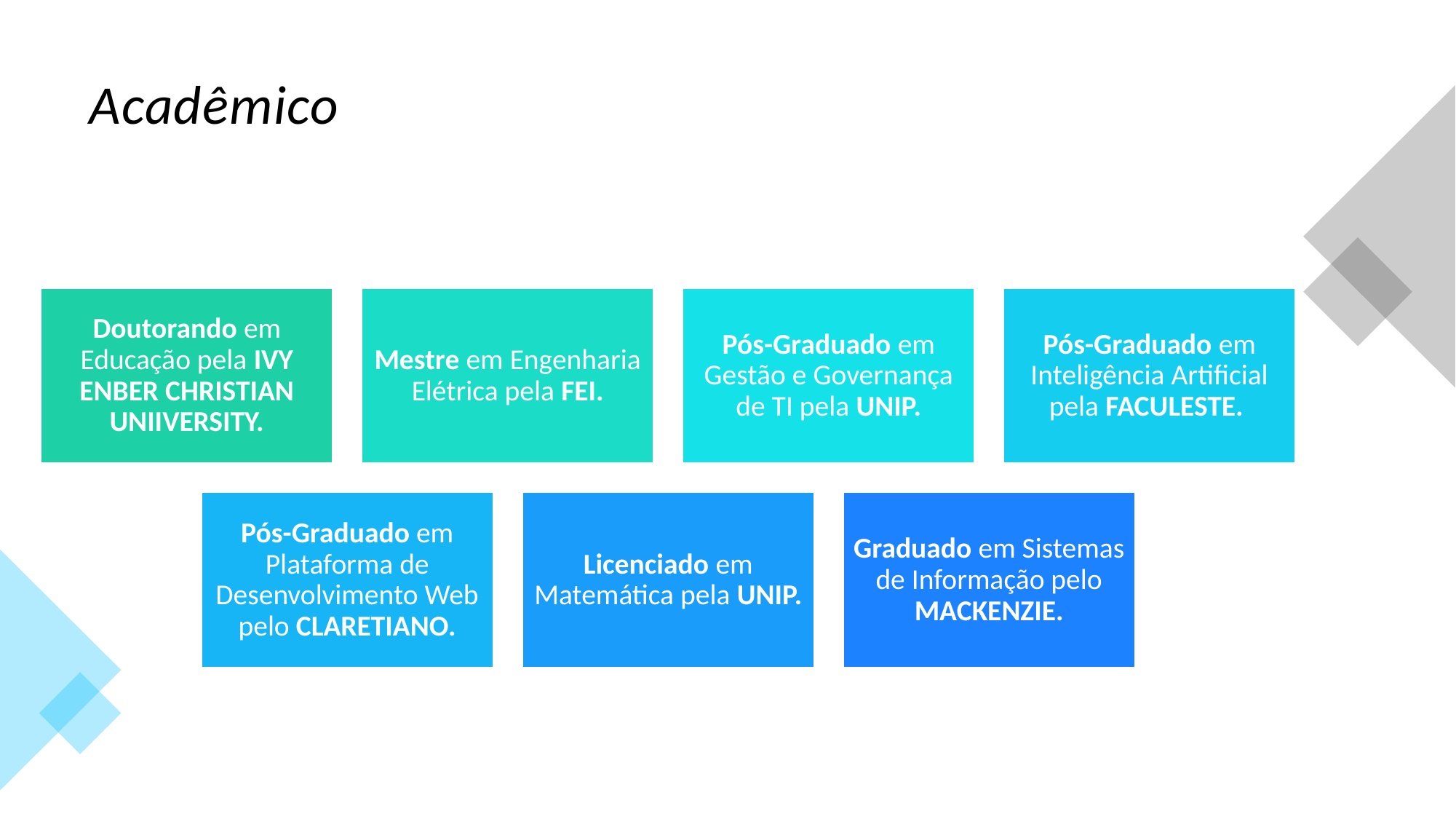

# Acadêmico

Doutorando em Educação pela IVY ENBER CHRISTIAN UNIIVERSITY.
Mestre em Engenharia Elétrica pela FEI.
Pós-Graduado em Gestão e Governança de TI pela UNIP.
Pós-Graduado em Inteligência Artificial pela FACULESTE.
Pós-Graduado em Plataforma de Desenvolvimento Web pelo CLARETIANO.
Licenciado em Matemática pela UNIP.
Graduado em Sistemas de Informação pelo MACKENZIE.